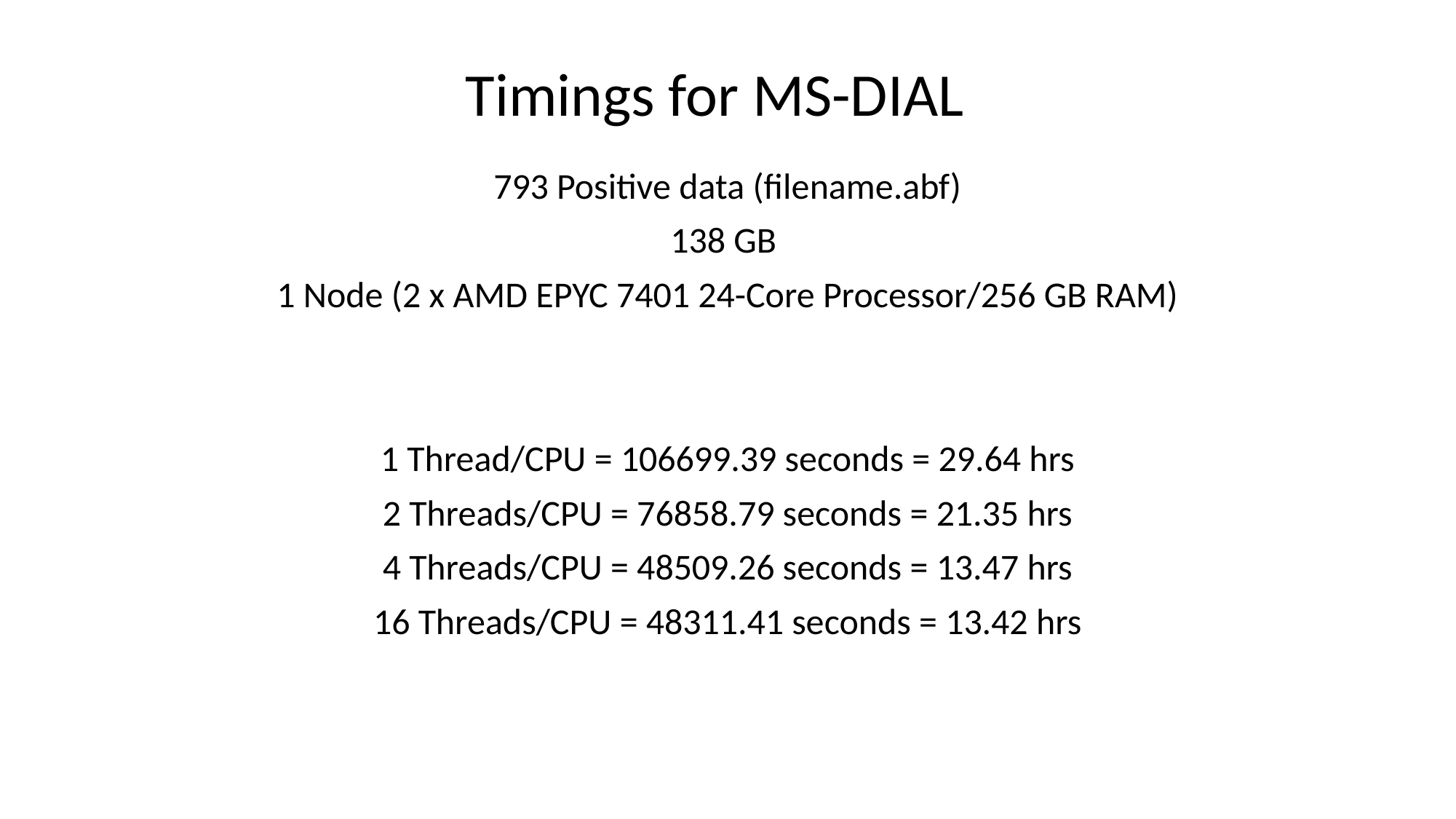

# Timings for MS-DIAL
793 Positive data (filename.abf)
138 GB
1 Node (2 x AMD EPYC 7401 24-Core Processor/256 GB RAM)

1 Thread/CPU = 106699.39 seconds = 29.64 hrs
2 Threads/CPU = 76858.79 seconds = 21.35 hrs
4 Threads/CPU = 48509.26 seconds = 13.47 hrs
16 Threads/CPU = 48311.41 seconds = 13.42 hrs